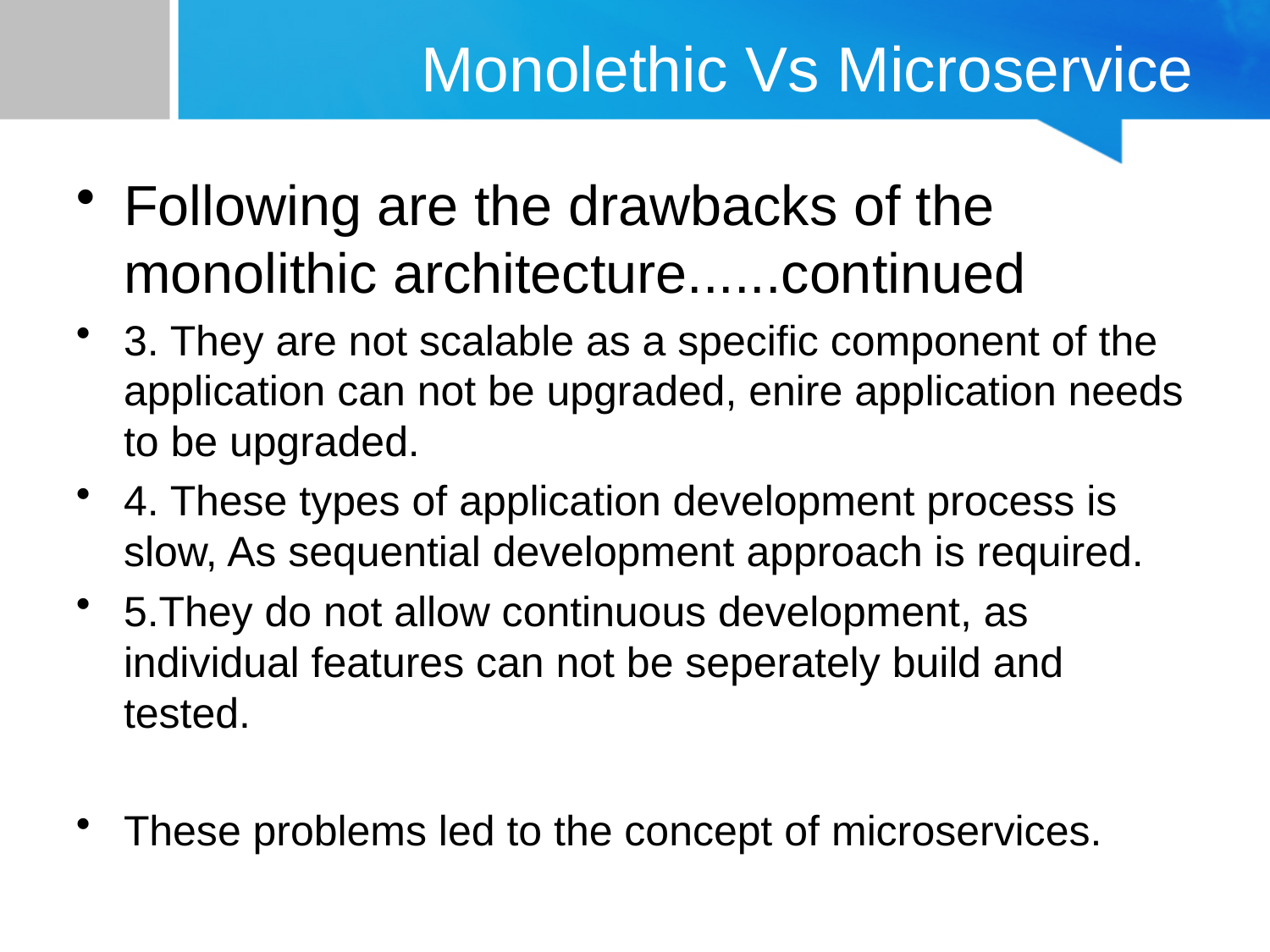

# Monolethic Vs Microservice
Following are the drawbacks of the monolithic architecture......continued
3. They are not scalable as a specific component of the application can not be upgraded, enire application needs to be upgraded.
4. These types of application development process is slow, As sequential development approach is required.
5.They do not allow continuous development, as individual features can not be seperately build and tested.

These problems led to the concept of microservices.